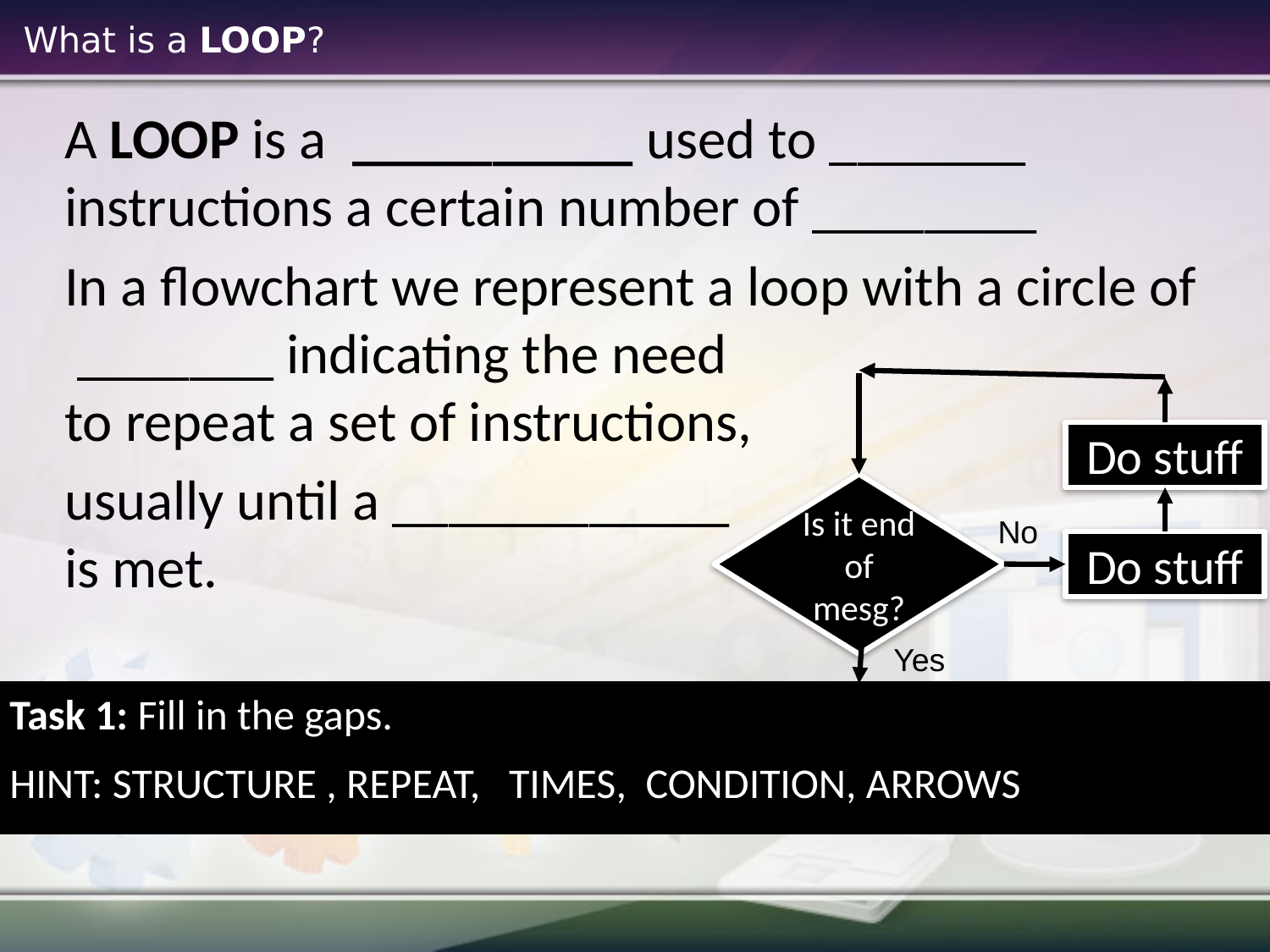

# What is a LOOP?
A LOOP is a  __________ used to _______ instructions a certain number of ________
In a flowchart we represent a loop with a circle of  _______ indicating the need
to repeat a set of instructions,
usually until a ____________
is met.
Do stuff
Is it end of mesg?
No
Do stuff
Yes
Task 1: Fill in the gaps.
HINT: STRUCTURE , REPEAT,   TIMES,  CONDITION, ARROWS